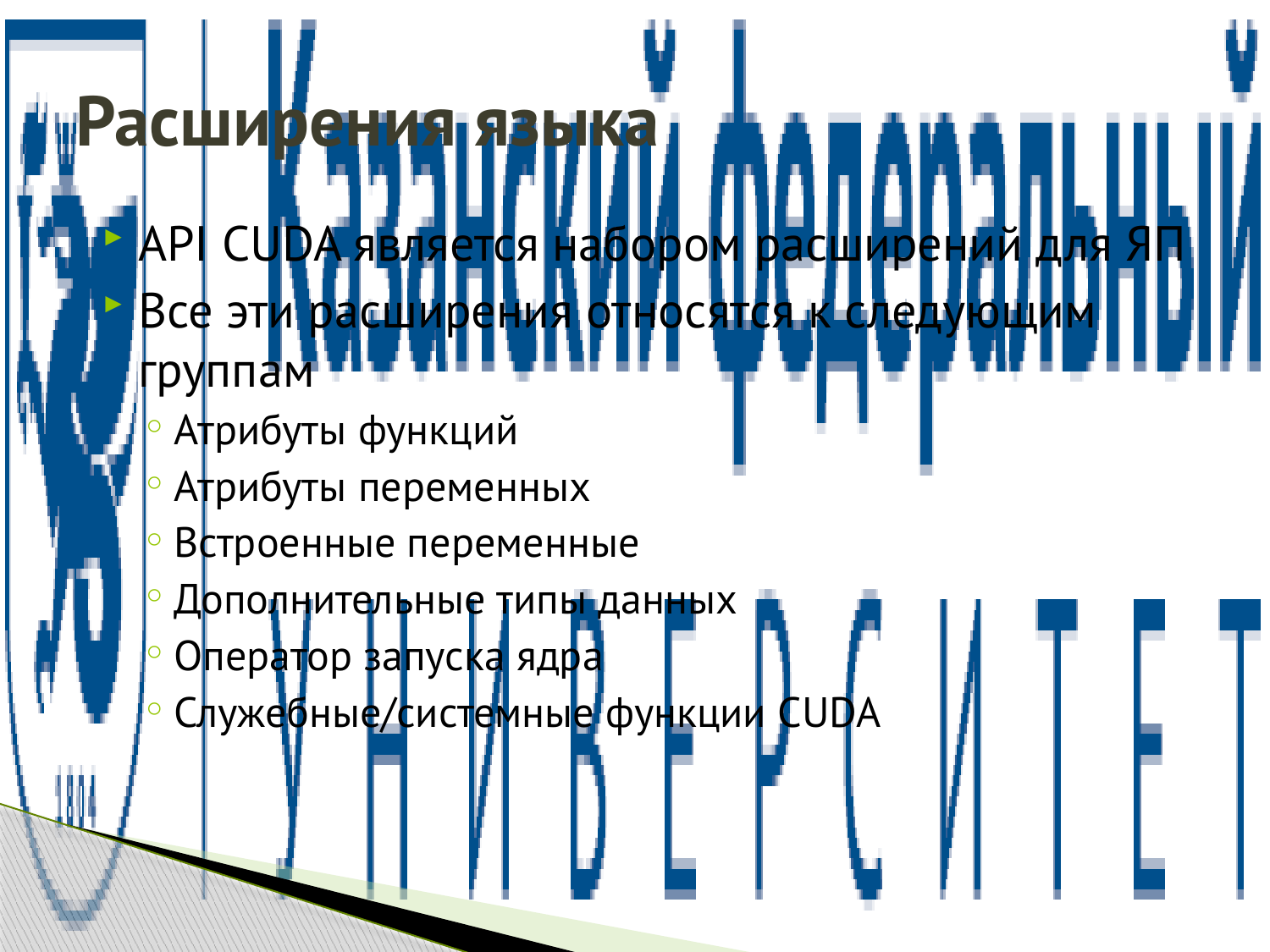

# Расширения языка
API CUDA является набором расширений для ЯП
Все эти расширения относятся к следующим группам
Атрибуты функций
Атрибуты переменных
Встроенные переменные
Дополнительные типы данных
Оператор запуска ядра
Служебные/системные функции CUDA